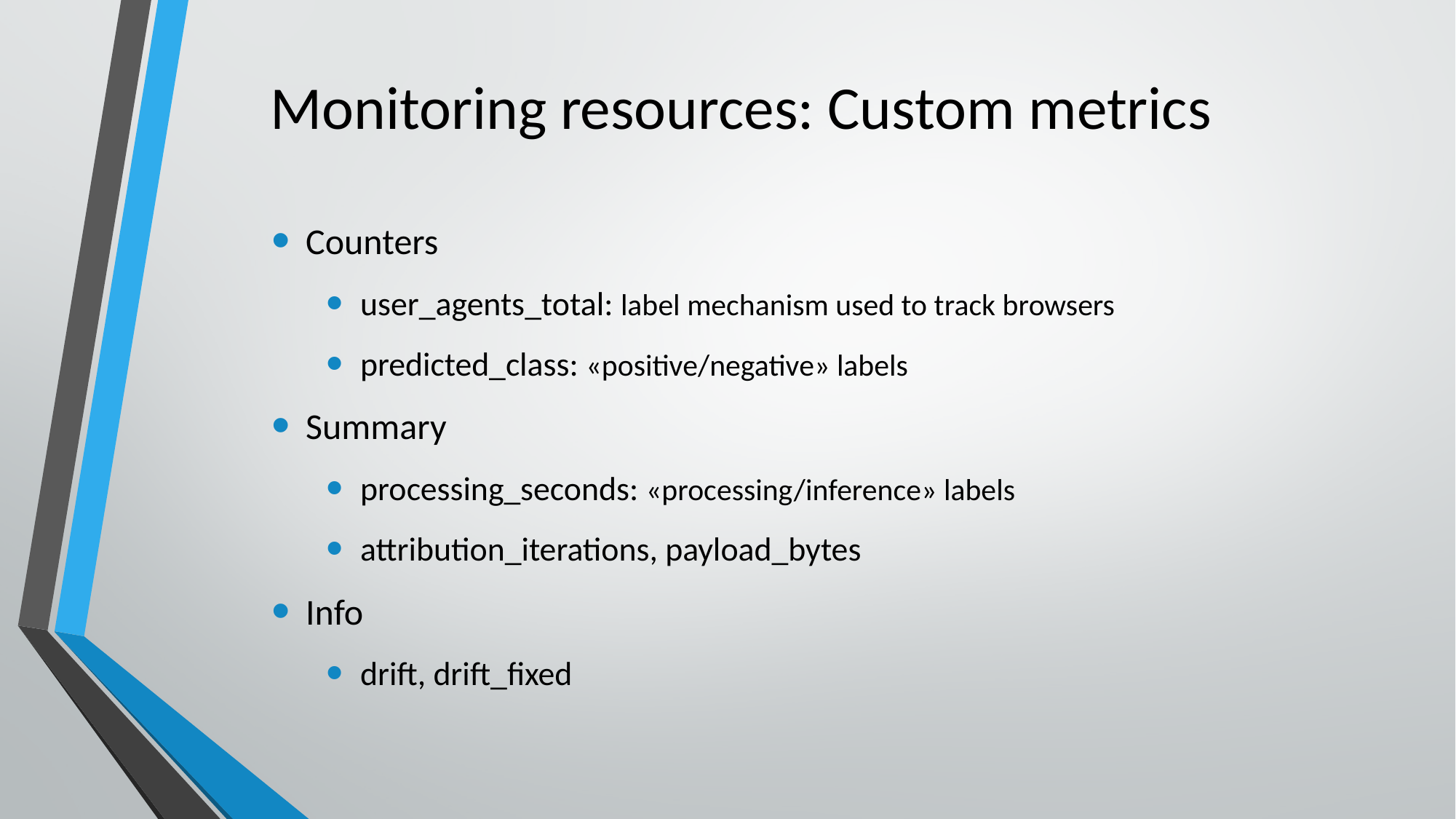

# Monitoring resources: Custom metrics
Counters
user_agents_total: label mechanism used to track browsers
predicted_class: «positive/negative» labels
Summary
processing_seconds: «processing/inference» labels
attribution_iterations, payload_bytes
Info
drift, drift_fixed